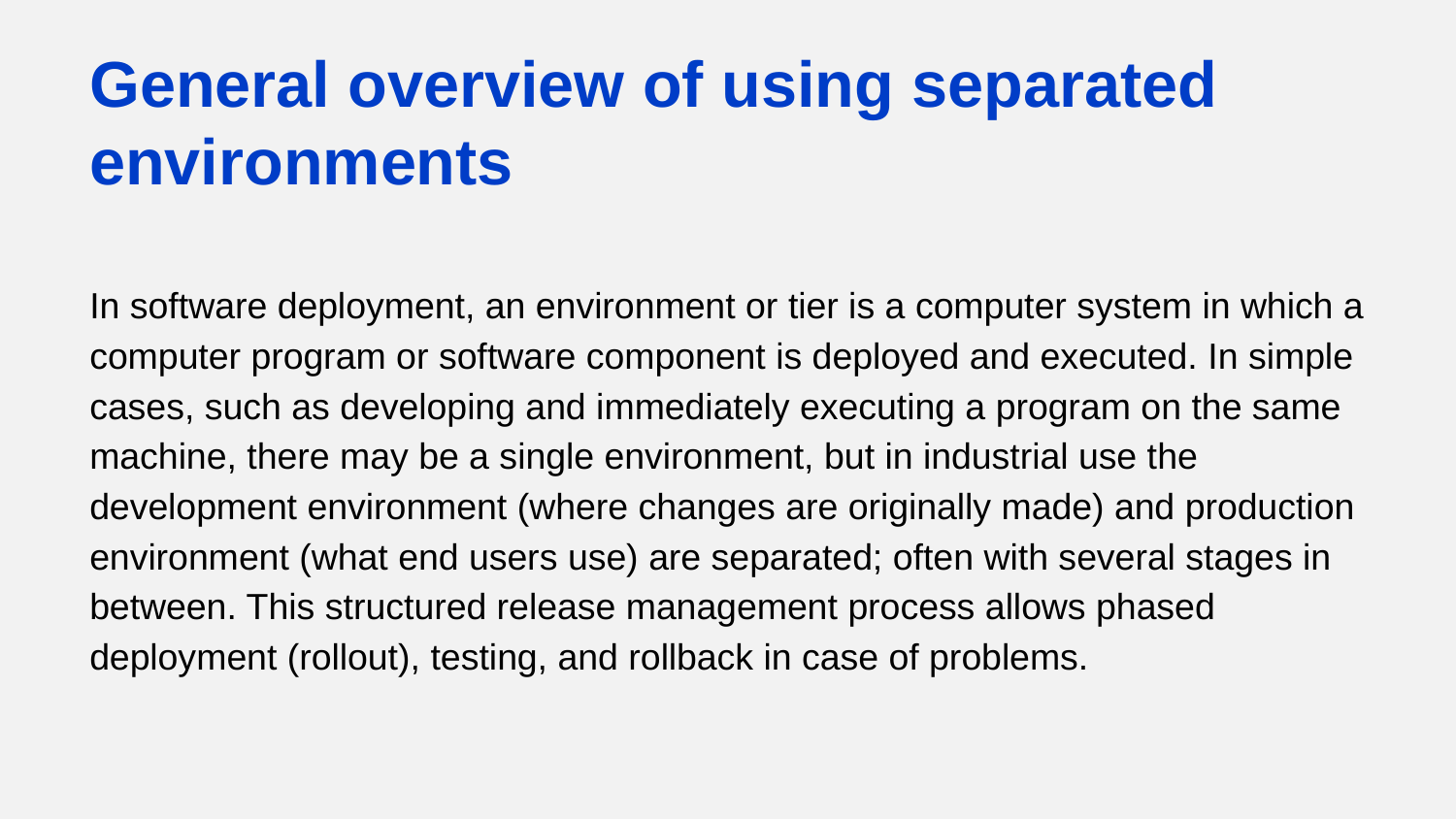

# General overview of using separated environments
In software deployment, an environment or tier is a computer system in which a computer program or software component is deployed and executed. In simple cases, such as developing and immediately executing a program on the same machine, there may be a single environment, but in industrial use the development environment (where changes are originally made) and production environment (what end users use) are separated; often with several stages in between. This structured release management process allows phased deployment (rollout), testing, and rollback in case of problems.